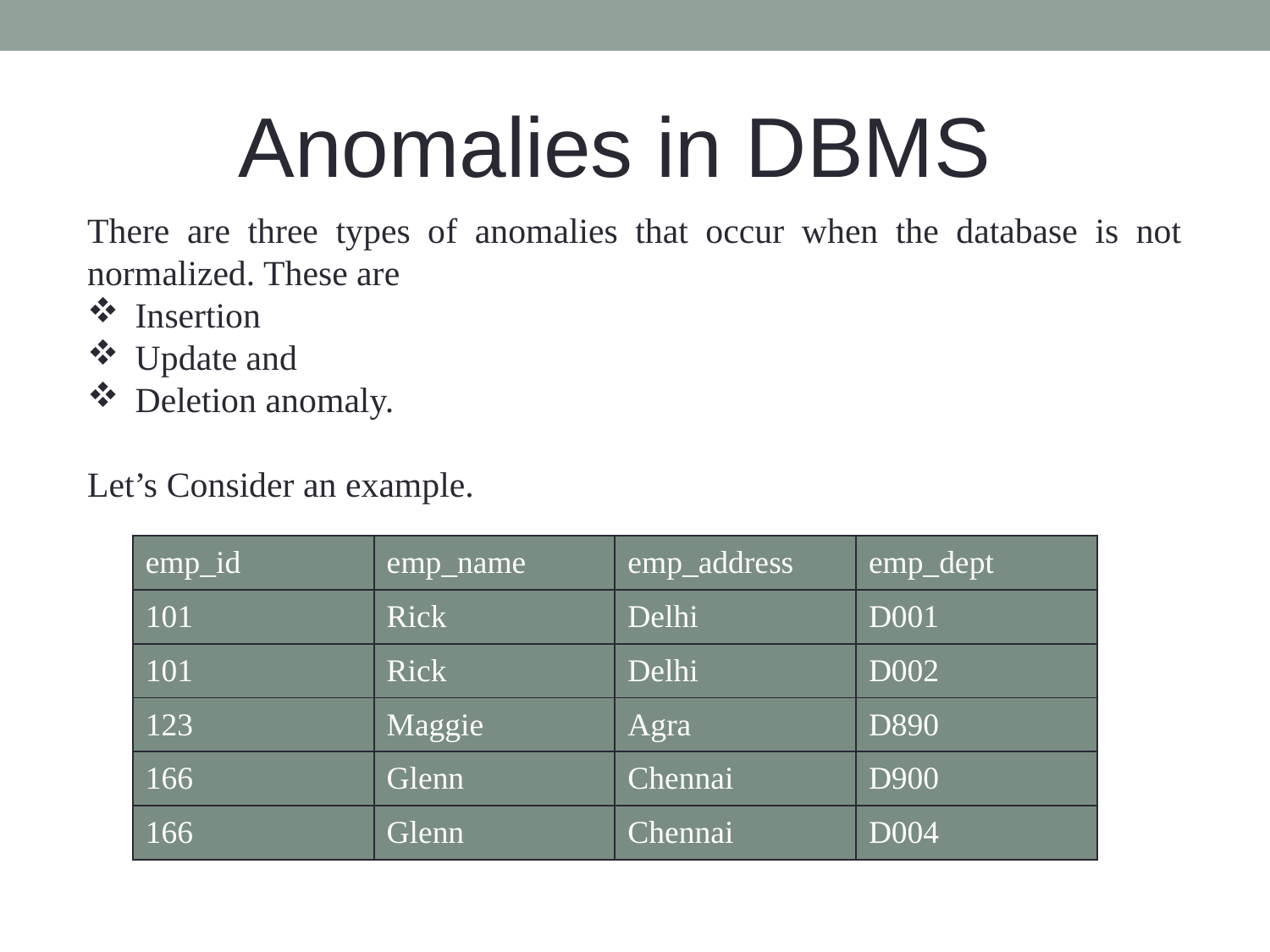

Anomalies in DBMS
There are three types of anomalies that occur when the database is not normalized. These are
Insertion
Update and
Deletion anomaly.

Let’s Consider an example.
| emp\_id | emp\_name | emp\_address | emp\_dept |
| --- | --- | --- | --- |
| 101 | Rick | Delhi | D001 |
| 101 | Rick | Delhi | D002 |
| 123 | Maggie | Agra | D890 |
| 166 | Glenn | Chennai | D900 |
| 166 | Glenn | Chennai | D004 |